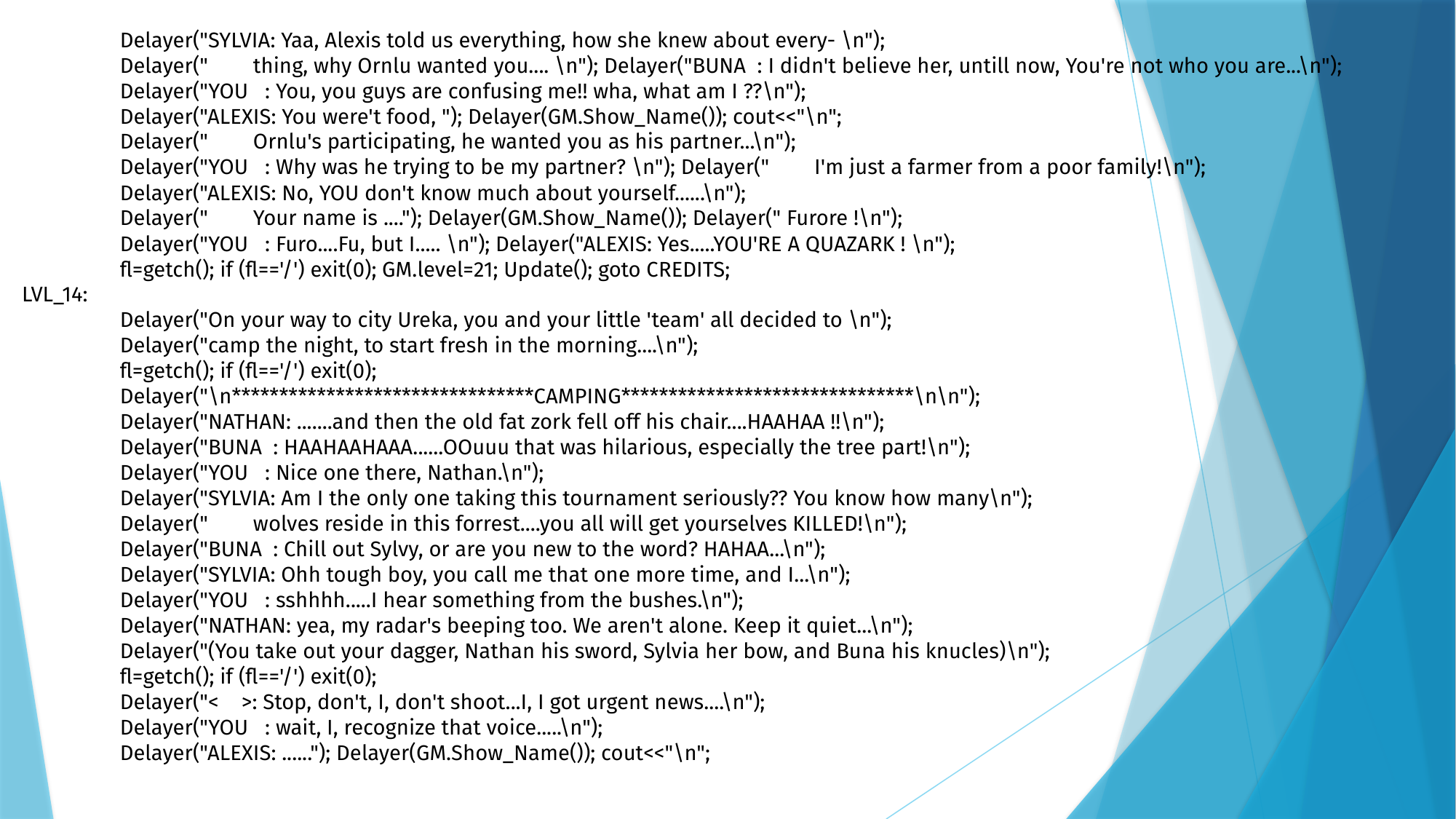

Delayer("SYLVIA: Yaa, Alexis told us everything, how she knew about every- \n");
	Delayer("        thing, why Ornlu wanted you.... \n"); Delayer("BUNA  : I didn't believe her, untill now, You're not who you are...\n");
	Delayer("YOU   : You, you guys are confusing me!! wha, what am I ??\n");
	Delayer("ALEXIS: You were't food, "); Delayer(GM.Show_Name()); cout<<"\n";
	Delayer("        Ornlu's participating, he wanted you as his partner...\n");
	Delayer("YOU   : Why was he trying to be my partner? \n"); Delayer("        I'm just a farmer from a poor family!\n");
	Delayer("ALEXIS: No, YOU don't know much about yourself......\n");
	Delayer("        Your name is ...."); Delayer(GM.Show_Name()); Delayer(" Furore !\n");
	Delayer("YOU   : Furo....Fu, but I..... \n"); Delayer("ALEXIS: Yes.....YOU'RE A QUAZARK ! \n");
	fl=getch(); if (fl=='/') exit(0); GM.level=21; Update(); goto CREDITS;
  LVL_14:
	Delayer("On your way to city Ureka, you and your little 'team' all decided to \n");
	Delayer("camp the night, to start fresh in the morning....\n");
	fl=getch(); if (fl=='/') exit(0);
	Delayer("\n********************************CAMPING*******************************\n\n");
	Delayer("NATHAN: .......and then the old fat zork fell off his chair....HAAHAA !!\n");
	Delayer("BUNA  : HAAHAAHAAA......OOuuu that was hilarious, especially the tree part!\n");
	Delayer("YOU   : Nice one there, Nathan.\n");
	Delayer("SYLVIA: Am I the only one taking this tournament seriously?? You know how many\n");
	Delayer("        wolves reside in this forrest....you all will get yourselves KILLED!\n");
	Delayer("BUNA  : Chill out Sylvy, or are you new to the word? HAHAA...\n");
	Delayer("SYLVIA: Ohh tough boy, you call me that one more time, and I...\n");
	Delayer("YOU   : sshhhh.....I hear something from the bushes.\n");
	Delayer("NATHAN: yea, my radar's beeping too. We aren't alone. Keep it quiet...\n");
	Delayer("(You take out your dagger, Nathan his sword, Sylvia her bow, and Buna his knucles)\n");
	fl=getch(); if (fl=='/') exit(0);
	Delayer("<    >: Stop, don't, I, don't shoot...I, I got urgent news....\n");
	Delayer("YOU   : wait, I, recognize that voice.....\n");
	Delayer("ALEXIS: ......"); Delayer(GM.Show_Name()); cout<<"\n";